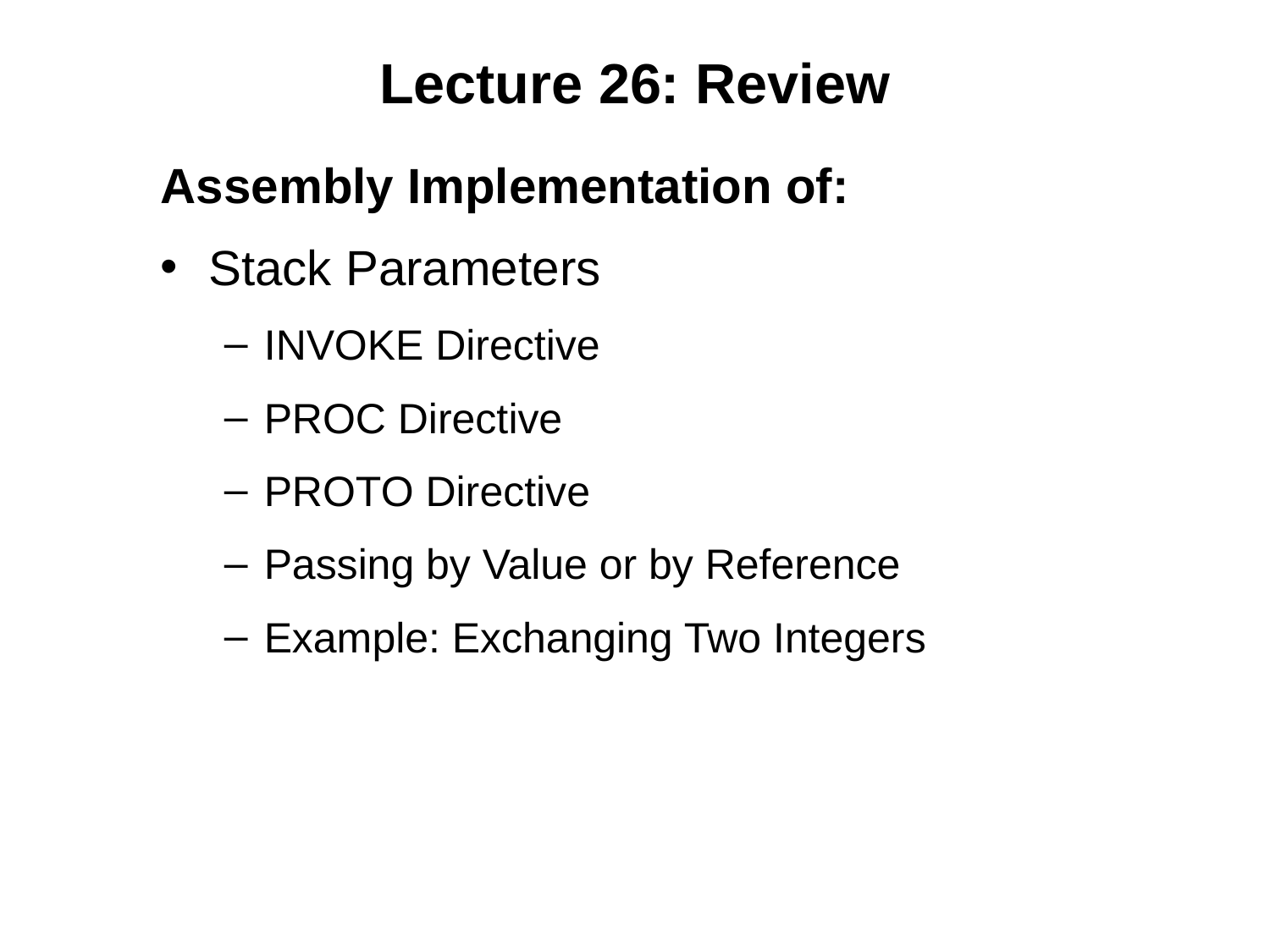

# Lecture 26: Review
Assembly Implementation of:
Stack Parameters
INVOKE Directive
PROC Directive
PROTO Directive
Passing by Value or by Reference
Example: Exchanging Two Integers